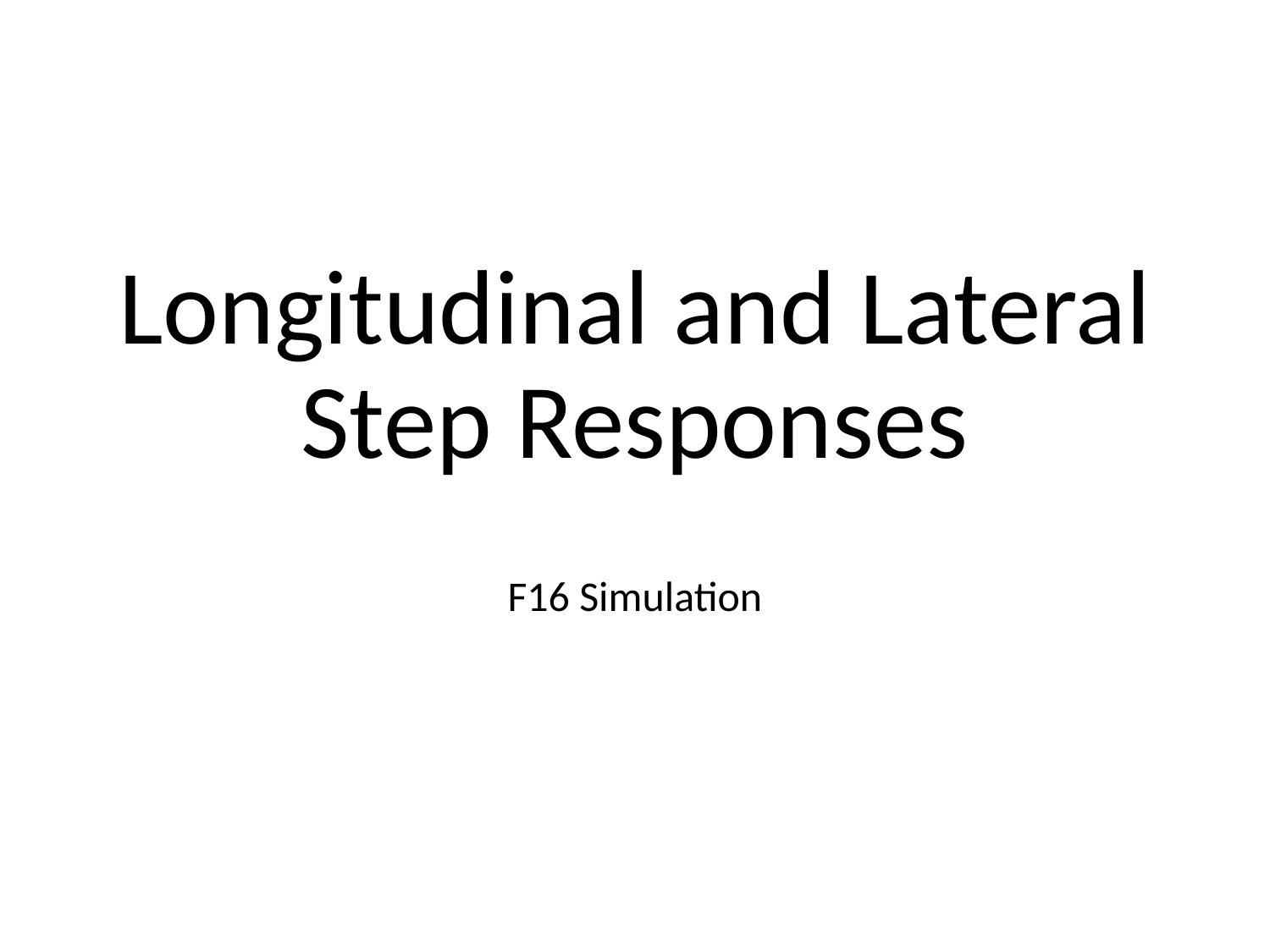

# Longitudinal and Lateral Step Responses

F16 Simulation